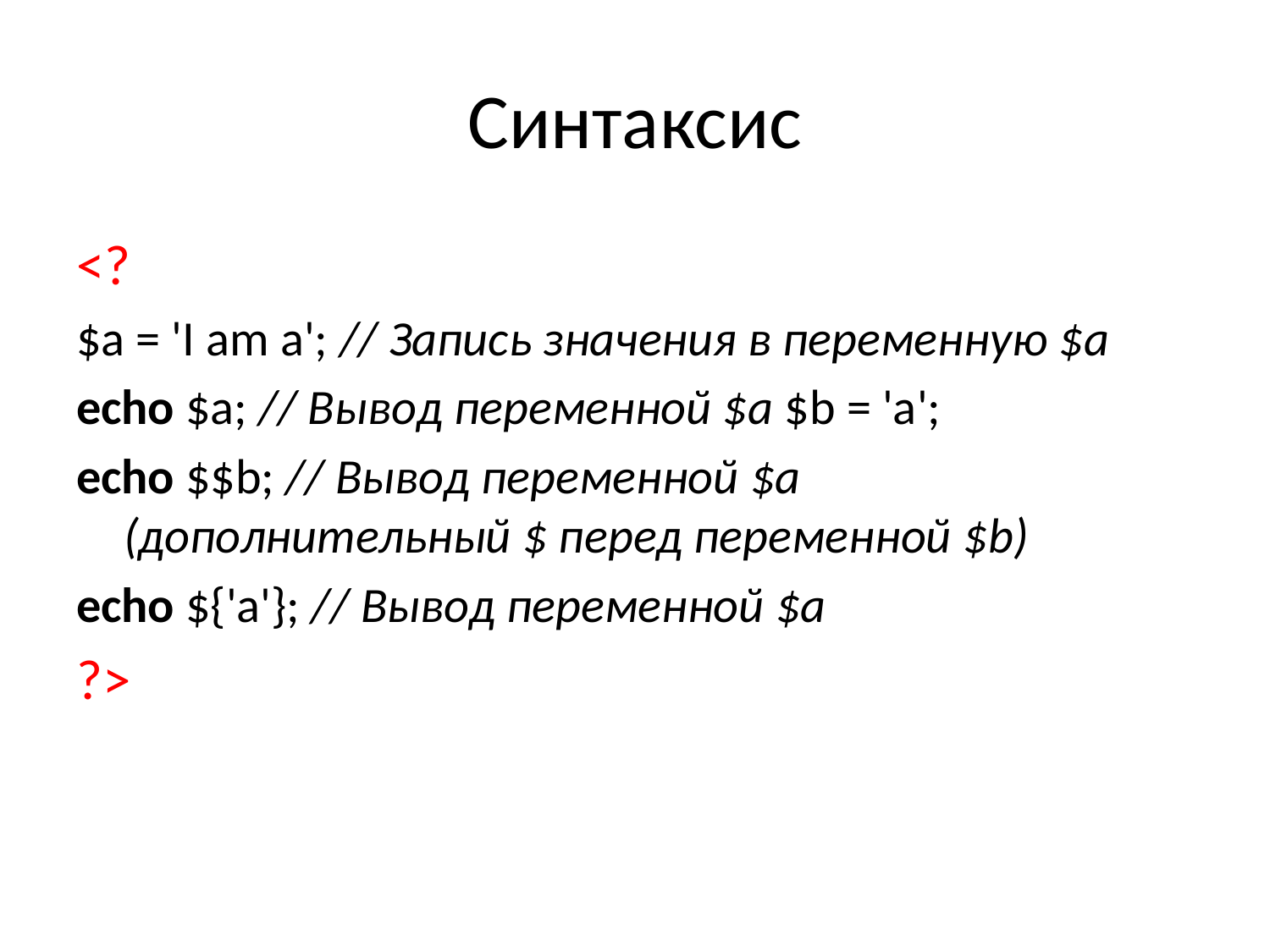

# Синтаксис
<?
$a = 'I am a'; // Запись значения в переменную $a
echo $a; // Вывод переменной $а $b = 'a';
echo $$b; // Вывод переменной $а (дополнительный $ перед переменной $b)
echo ${'a'}; // Вывод переменной $a
?>